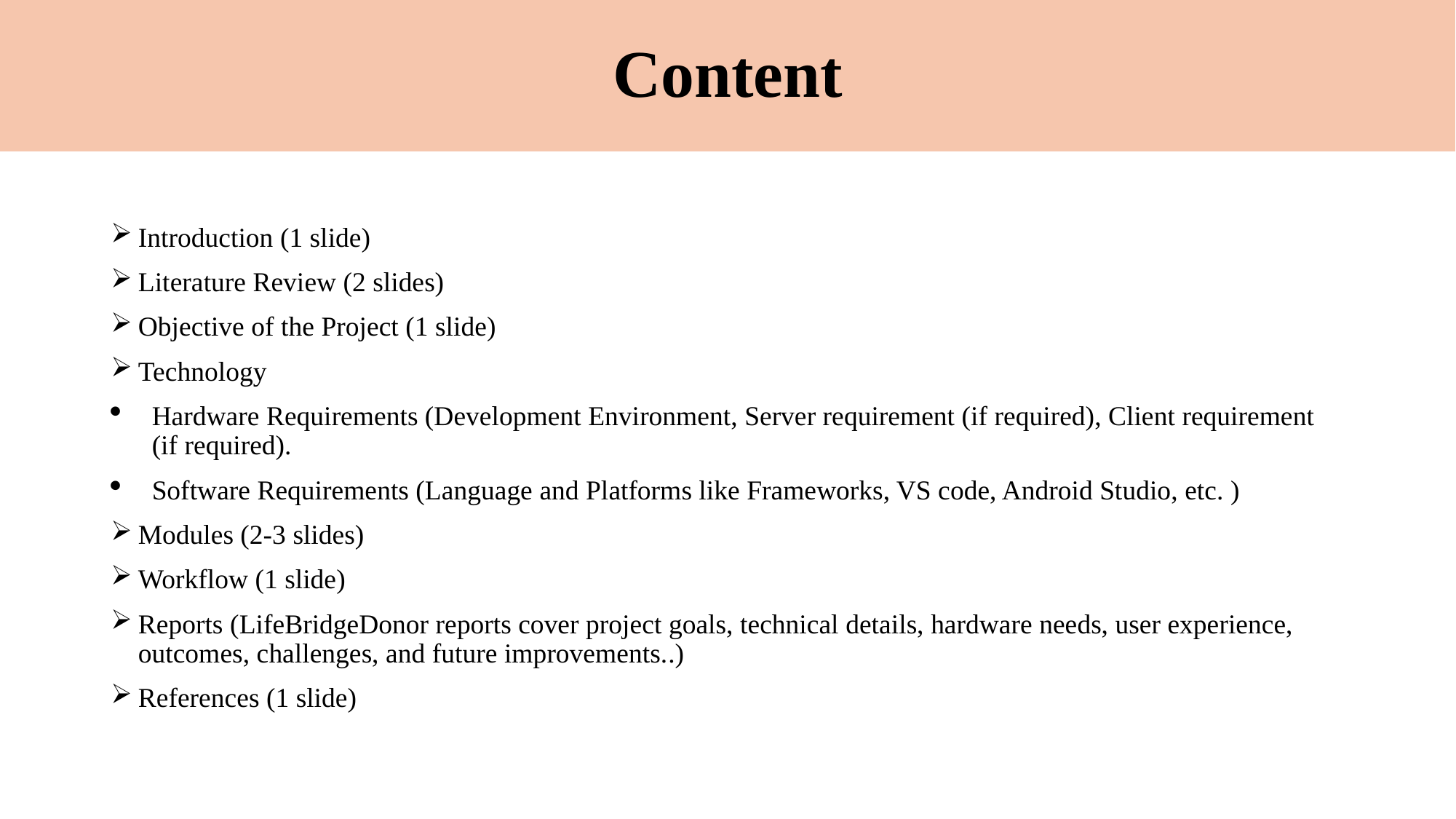

# Content
Introduction (1 slide)
Literature Review (2 slides)
Objective of the Project (1 slide)
Technology
Hardware Requirements (Development Environment, Server requirement (if required), Client requirement (if required).
Software Requirements (Language and Platforms like Frameworks, VS code, Android Studio, etc. )
Modules (2-3 slides)
Workflow (1 slide)
Reports (LifeBridgeDonor reports cover project goals, technical details, hardware needs, user experience, outcomes, challenges, and future improvements..)
References (1 slide)